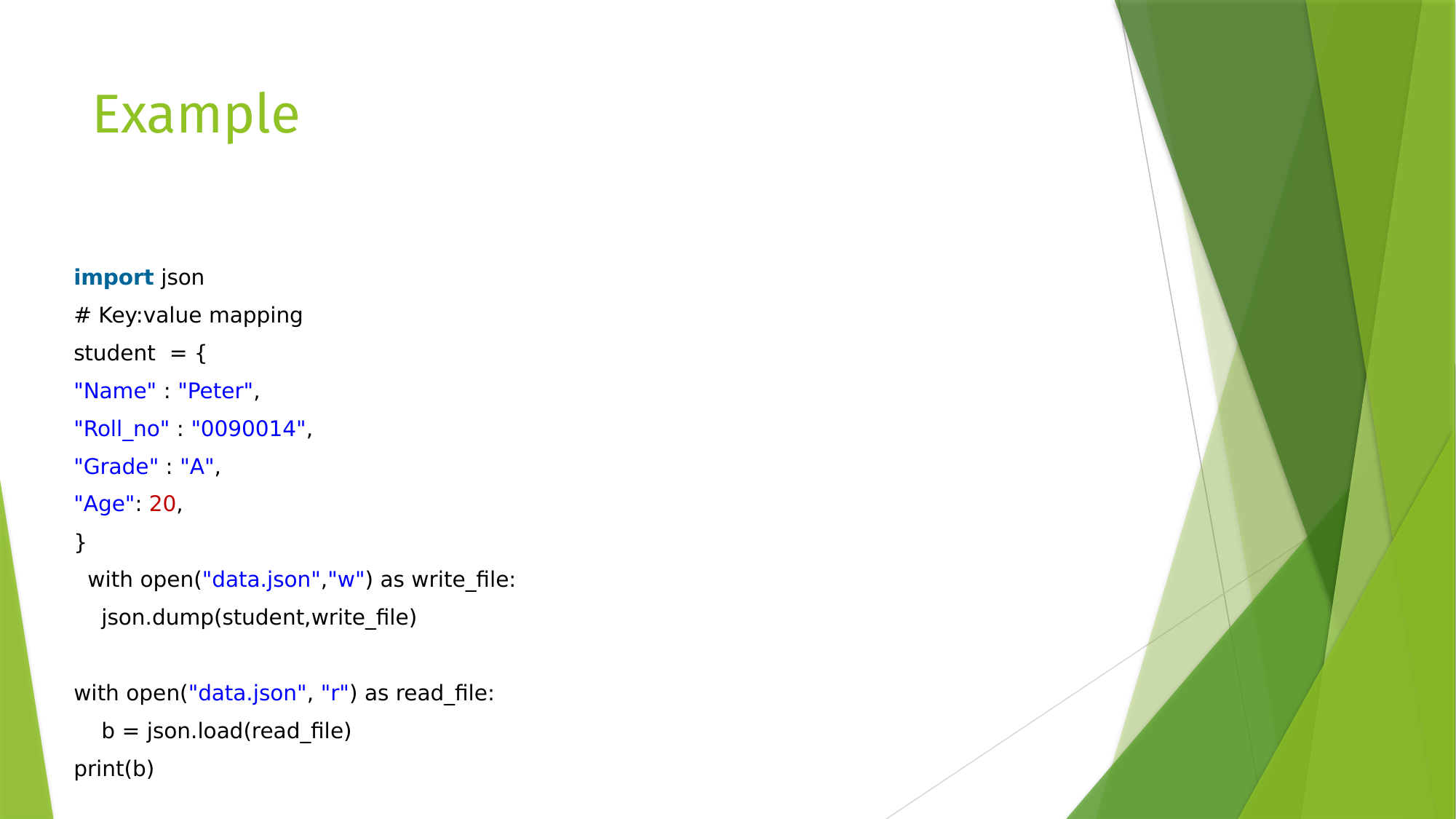

# Example
import json
# Key:value mapping
student  = {
"Name" : "Peter",
"Roll_no" : "0090014",
"Grade" : "A",
"Age": 20,
}
  with open("data.json","w") as write_file:
    json.dump(student,write_file)

with open("data.json", "r") as read_file:
    b = json.load(read_file)
print(b)